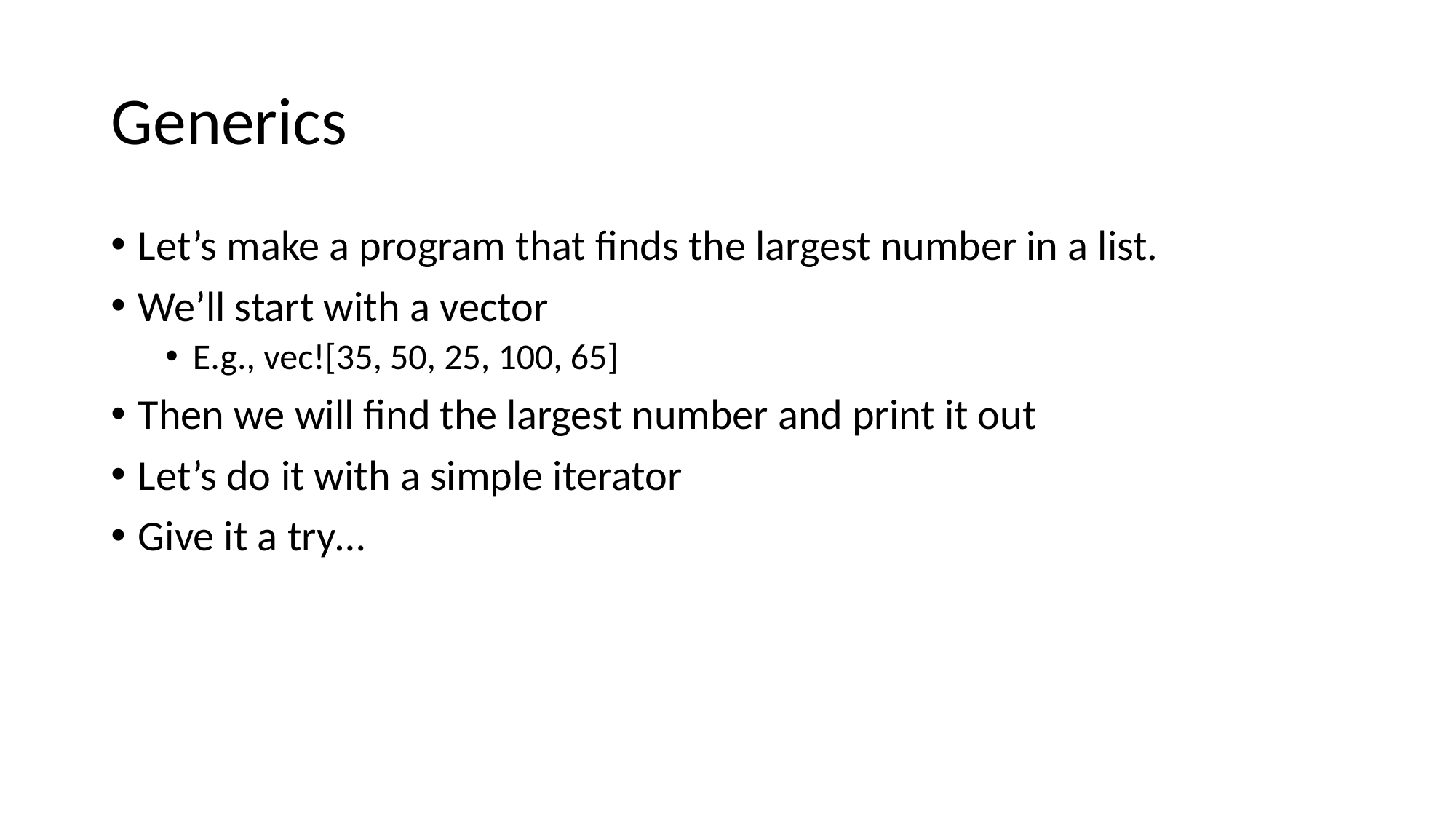

# Generics
Let’s make a program that finds the largest number in a list.
We’ll start with a vector
E.g., vec![35, 50, 25, 100, 65]
Then we will find the largest number and print it out
Let’s do it with a simple iterator
Give it a try…